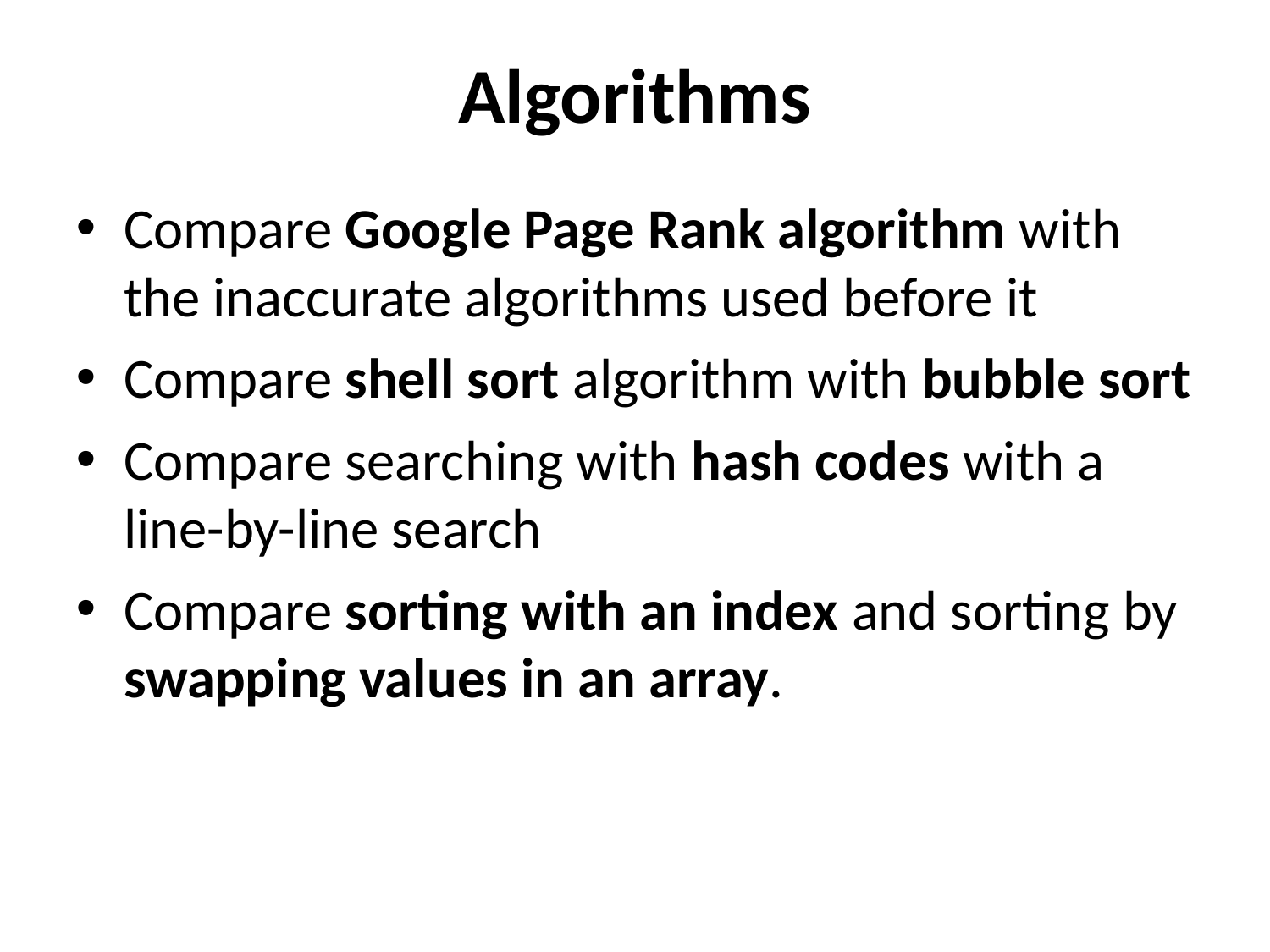

# Algorithms
Compare Google Page Rank algorithm with the inaccurate algorithms used before it
Compare shell sort algorithm with bubble sort
Compare searching with hash codes with a line-by-line search
Compare sorting with an index and sorting by swapping values in an array.